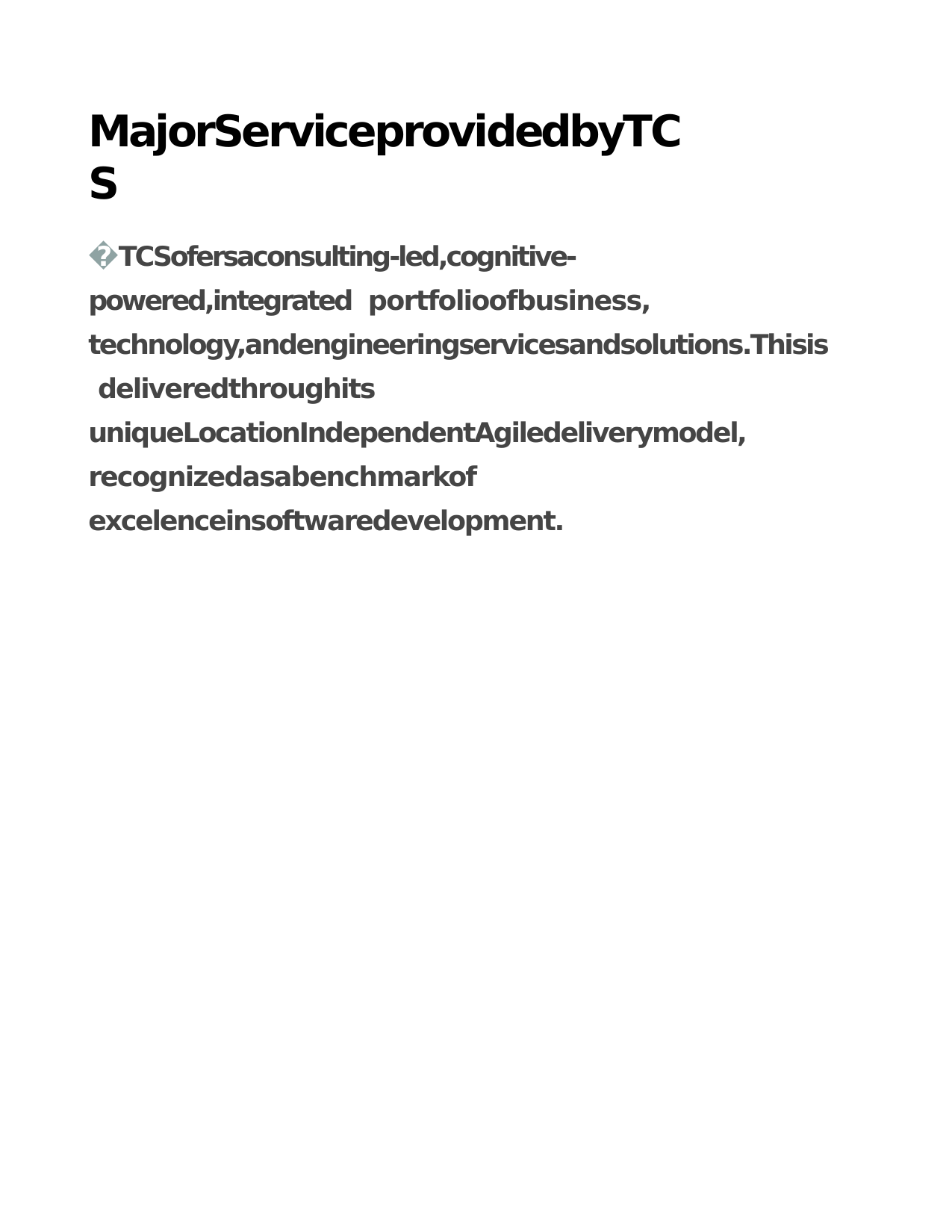

# MajorServiceprovidedbyTCS
�TCSofersaconsulting-led,cognitive-powered,integrated  portfolioofbusiness,  technology,andengineeringservicesandsolutions.Thisis  deliveredthroughits  uniqueLocationIndependentAgiledeliverymodel,  recognizedasabenchmarkof
excelenceinsoftwaredevelopment.